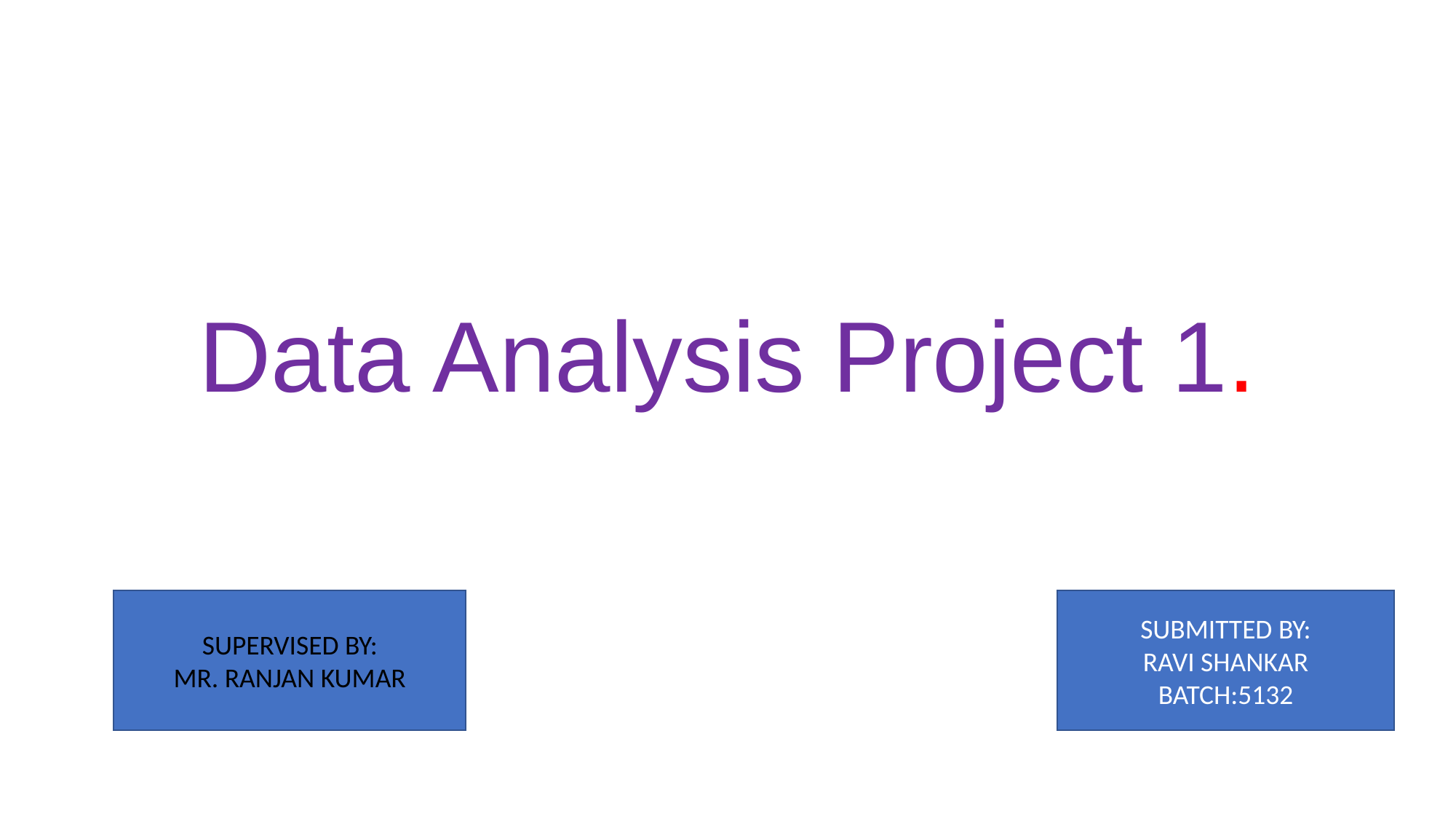

# Data Analysis Project 1.

SUPERVISED BY:
MR. RANJAN KUMAR
SUBMITTED BY:
RAVI SHANKAR
BATCH:5132